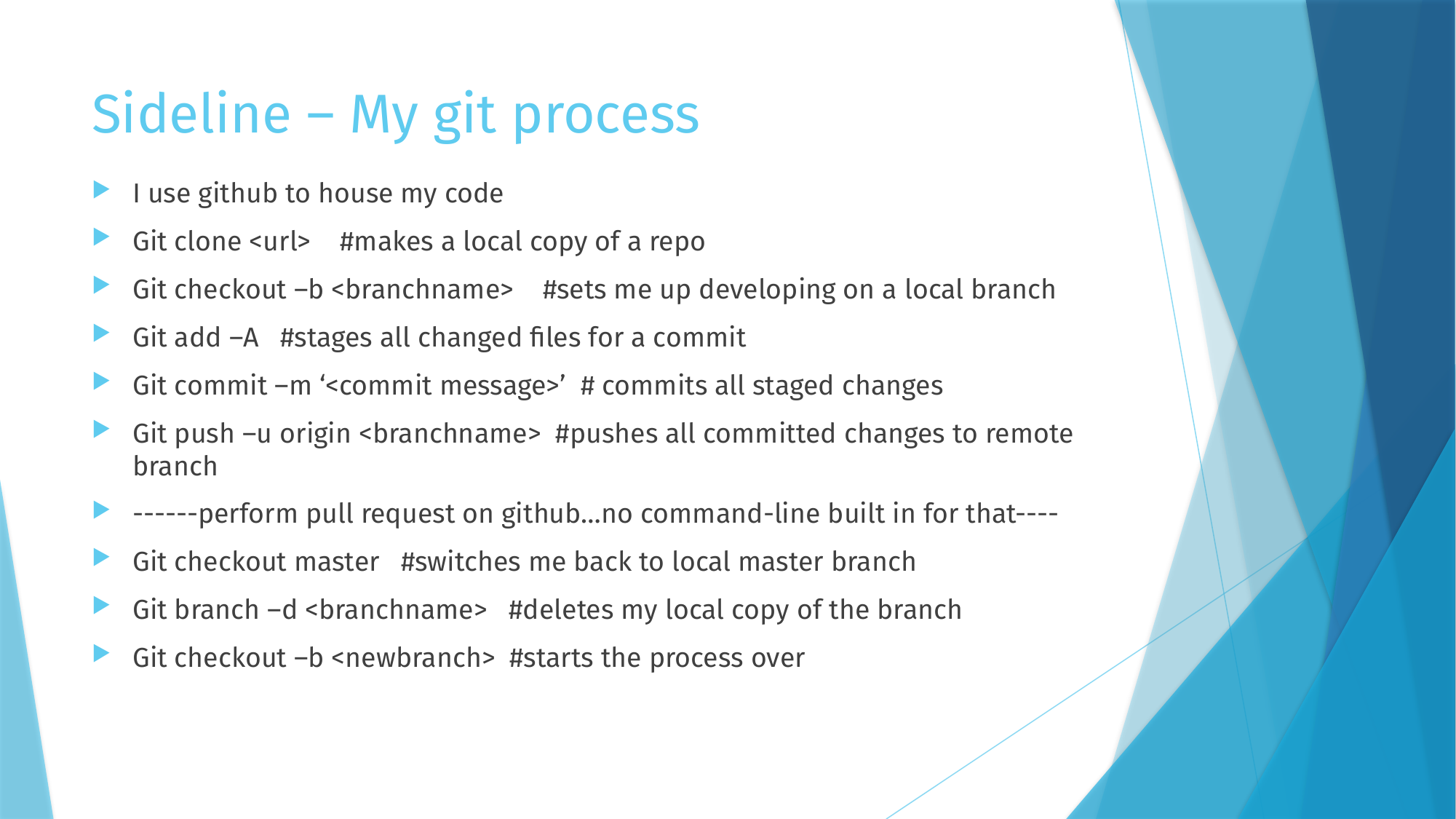

# Sideline – My git process
I use github to house my code
Git clone <url>    #makes a local copy of a repo
Git checkout –b <branchname>    #sets me up developing on a local branch
Git add –A   #stages all changed files for a commit
Git commit –m ‘<commit message>’  # commits all staged changes
Git push –u origin <branchname>  #pushes all committed changes to remote branch
------perform pull request on github…no command-line built in for that----
Git checkout master   #switches me back to local master branch
Git branch –d <branchname>   #deletes my local copy of the branch
Git checkout –b <newbranch>  #starts the process over